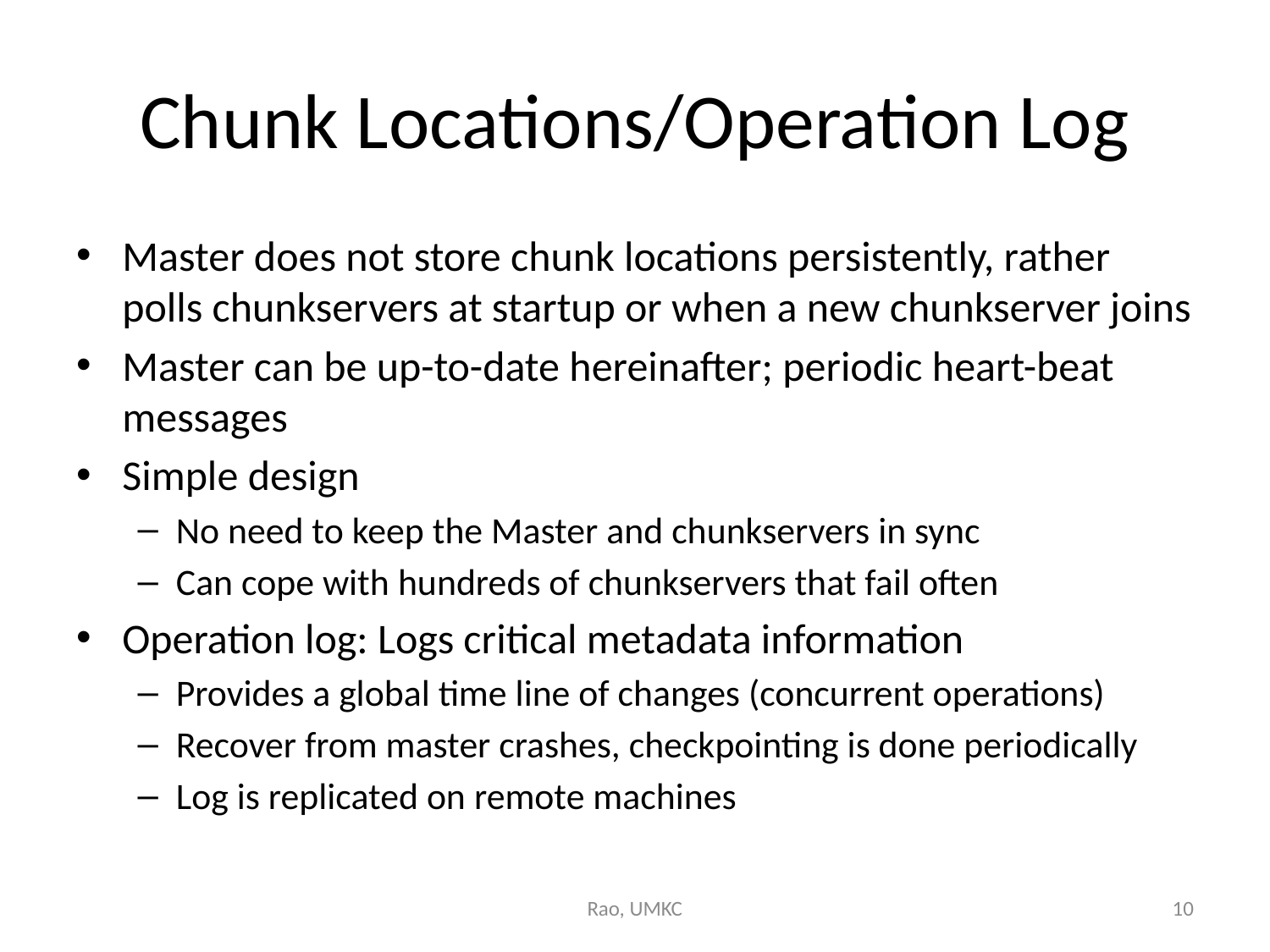

# Chunk Locations/Operation Log
Master does not store chunk locations persistently, rather polls chunkservers at startup or when a new chunkserver joins
Master can be up-to-date hereinafter; periodic heart-beat messages
Simple design
No need to keep the Master and chunkservers in sync
Can cope with hundreds of chunkservers that fail often
Operation log: Logs critical metadata information
Provides a global time line of changes (concurrent operations)
Recover from master crashes, checkpointing is done periodically
Log is replicated on remote machines

Rao, UMKC
10